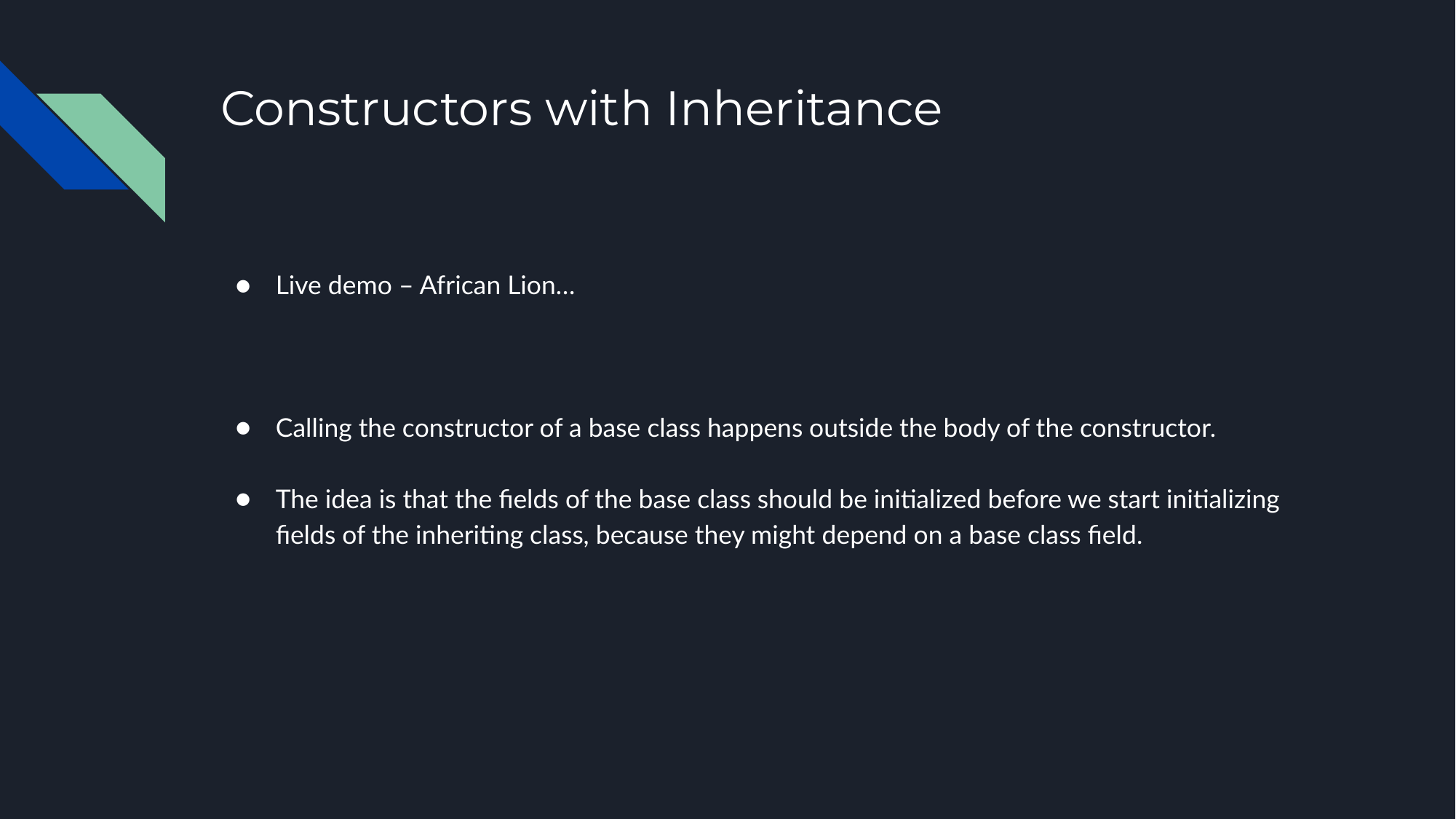

# Constructors with Inheritance
Live demo – African Lion…

Calling the constructor of a base class happens outside the body of the constructor.

The idea is that the fields of the base class should be initialized before we start initializing fields of the inheriting class, because they might depend on a base class field.